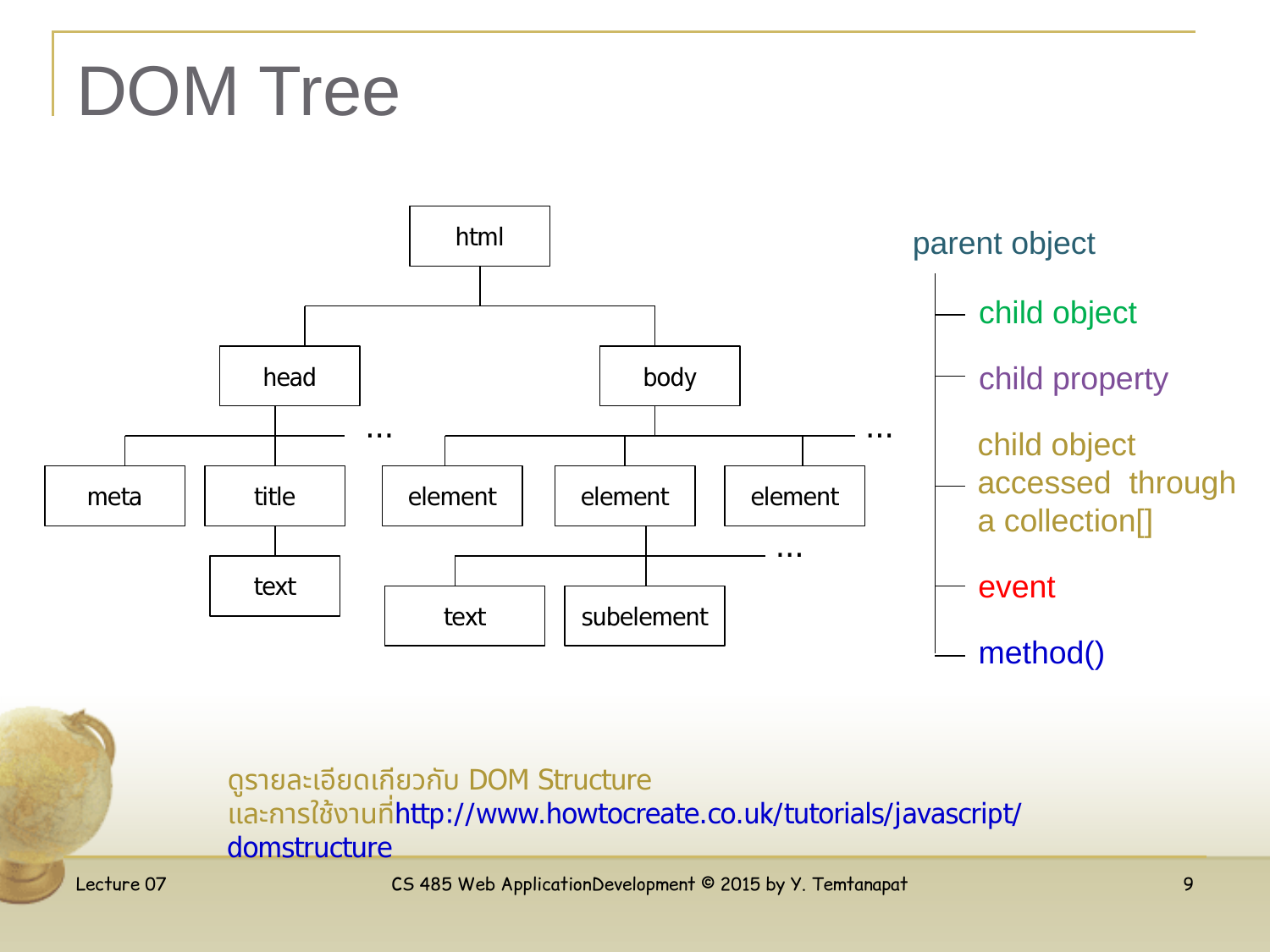

# DOM Tree
html
head
body
...
...
meta
title
element
element
element
...
text
text
subelement
parent object
child object
child property
child object accessed  through a collection[]
event
method()
ดูรายละเอียดเกียวกับ DOM Structure และการใช้งานที่http://www.howtocreate.co.uk/tutorials/javascript/domstructure
Lecture 07
CS 485 Web ApplicationDevelopment © 2015 by Y. Temtanapat
9